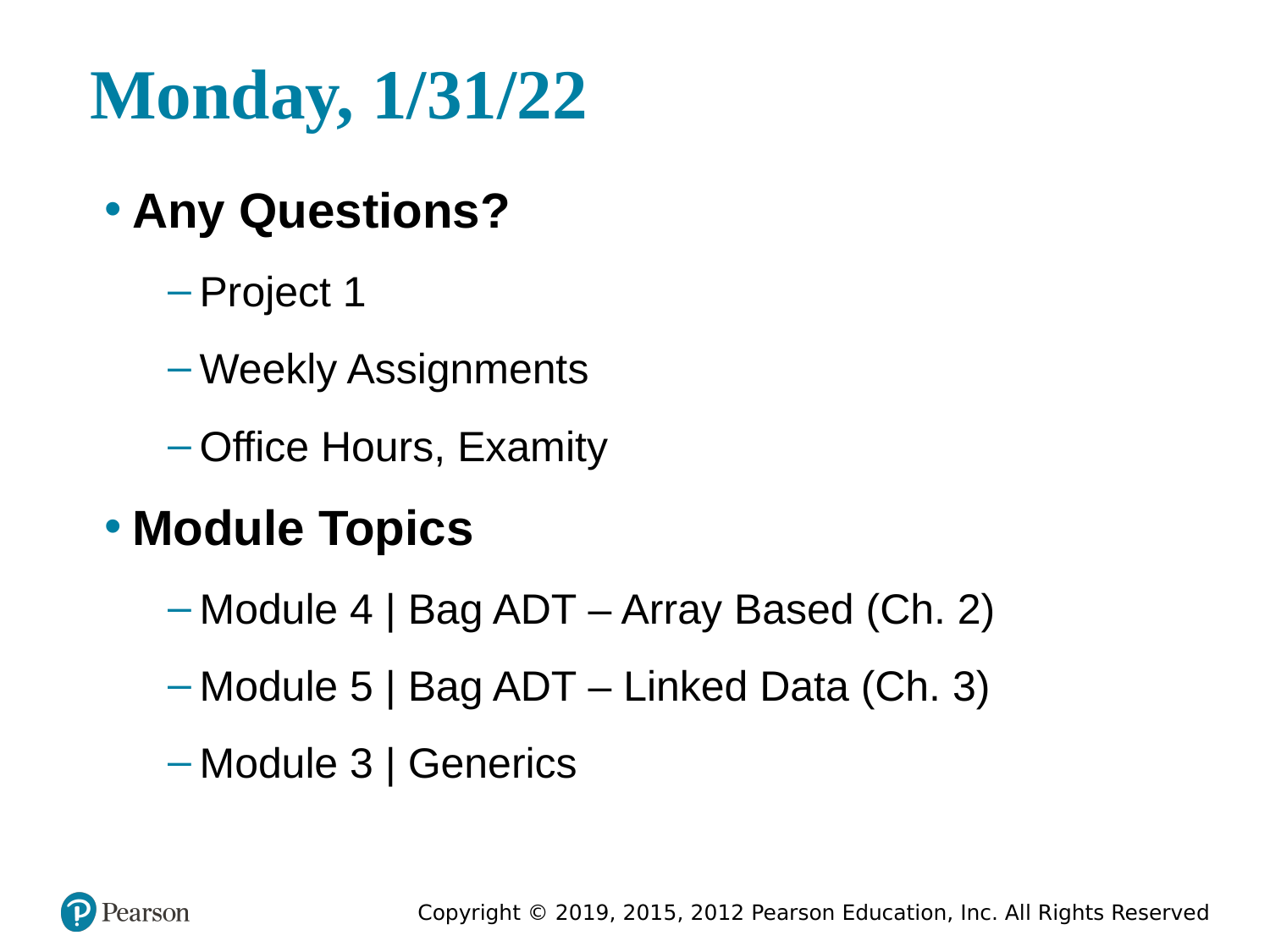

Monday, 1/31/22
Any Questions?
Project 1
Weekly Assignments
Office Hours, Examity
Module Topics
Module 4 | Bag ADT – Array Based (Ch. 2)
Module 5 | Bag ADT – Linked Data (Ch. 3)
Module 3 | Generics